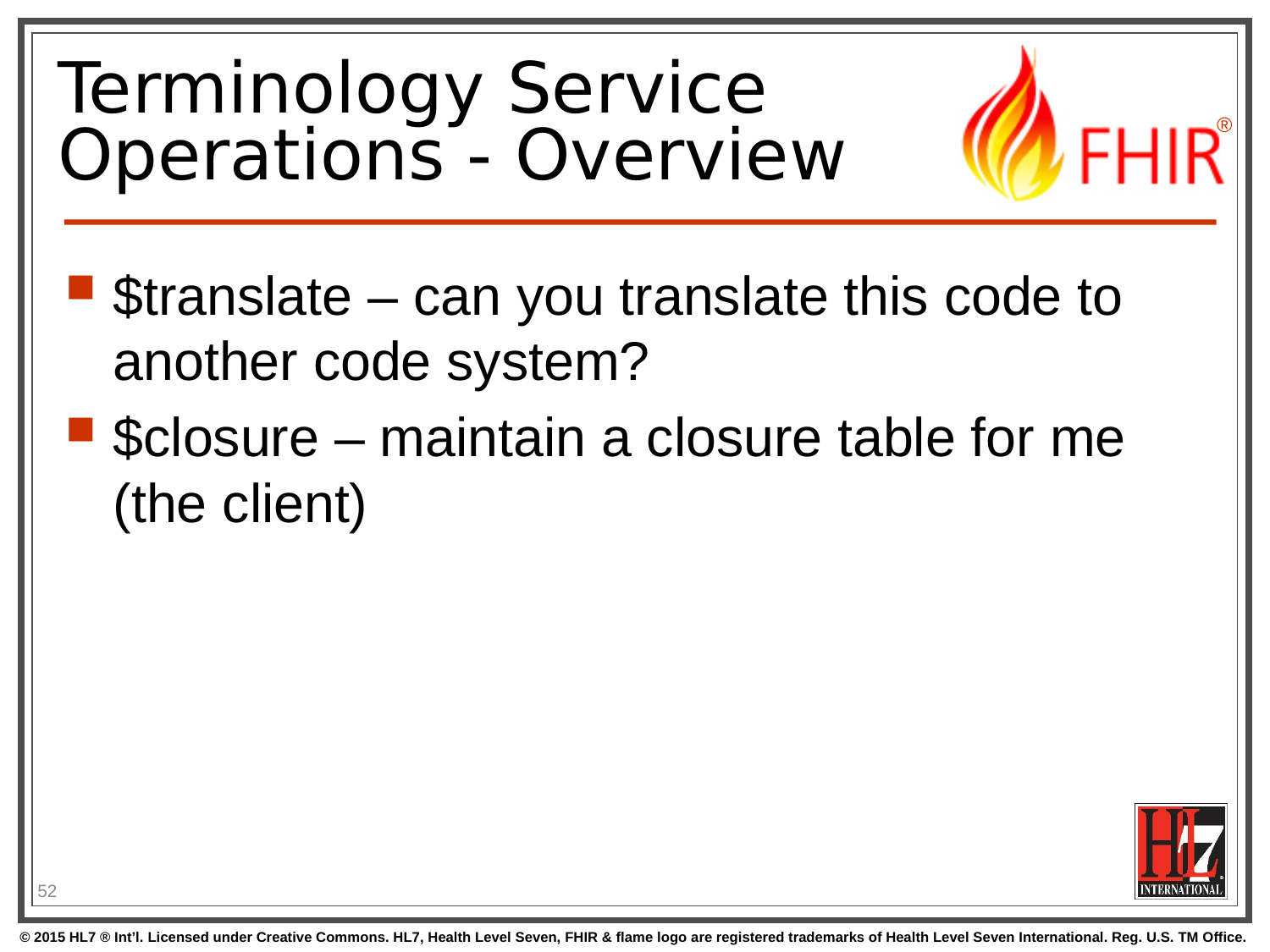

# Terminology Service Operations - Overview
$translate – can you translate this code to another code system?
$closure – maintain a closure table for me (the client)
52